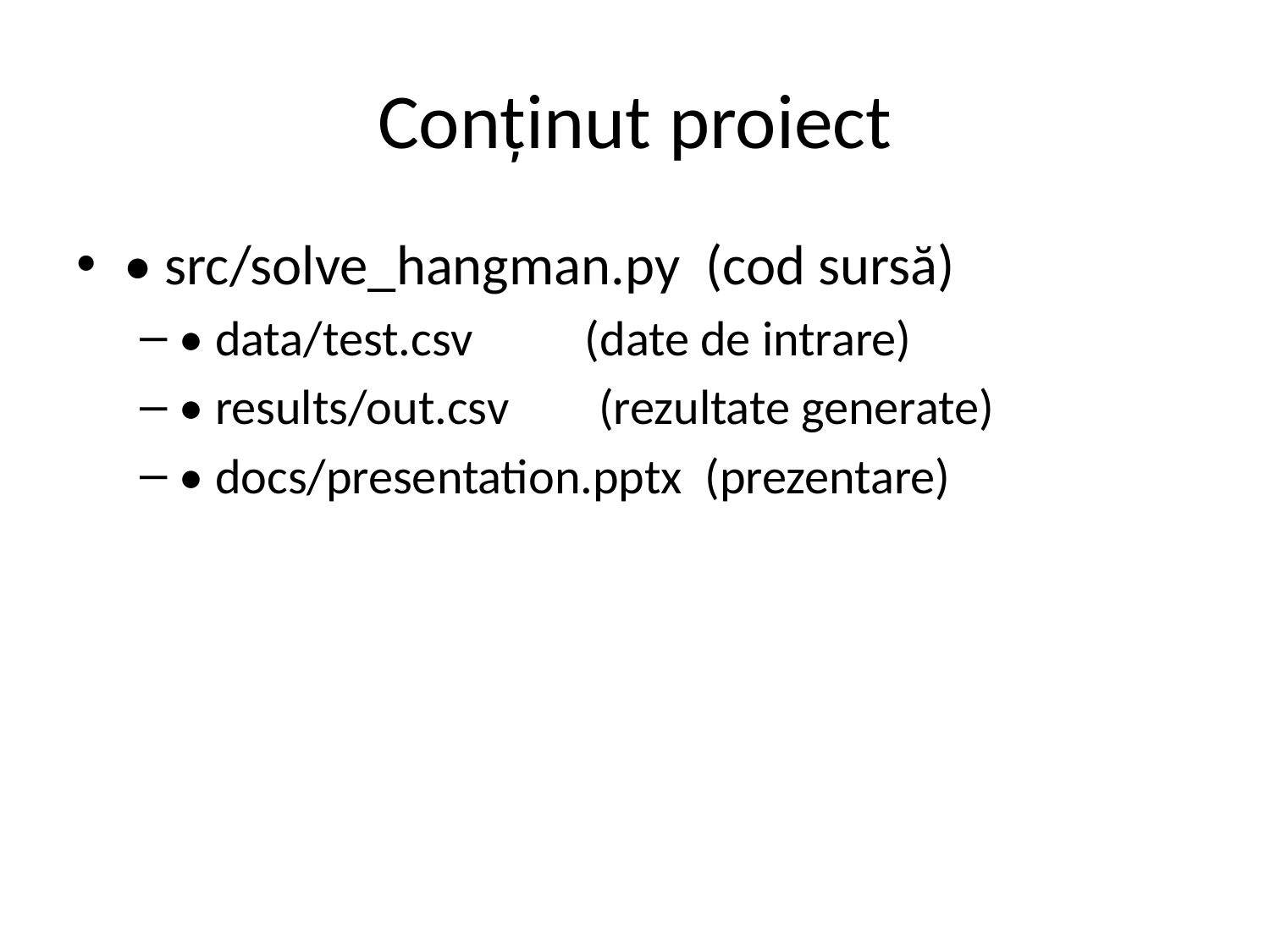

# Conținut proiect
• src/solve_hangman.py  (cod sursă)
• data/test.csv          (date de intrare)
• results/out.csv        (rezultate generate)
• docs/presentation.pptx  (prezentare)